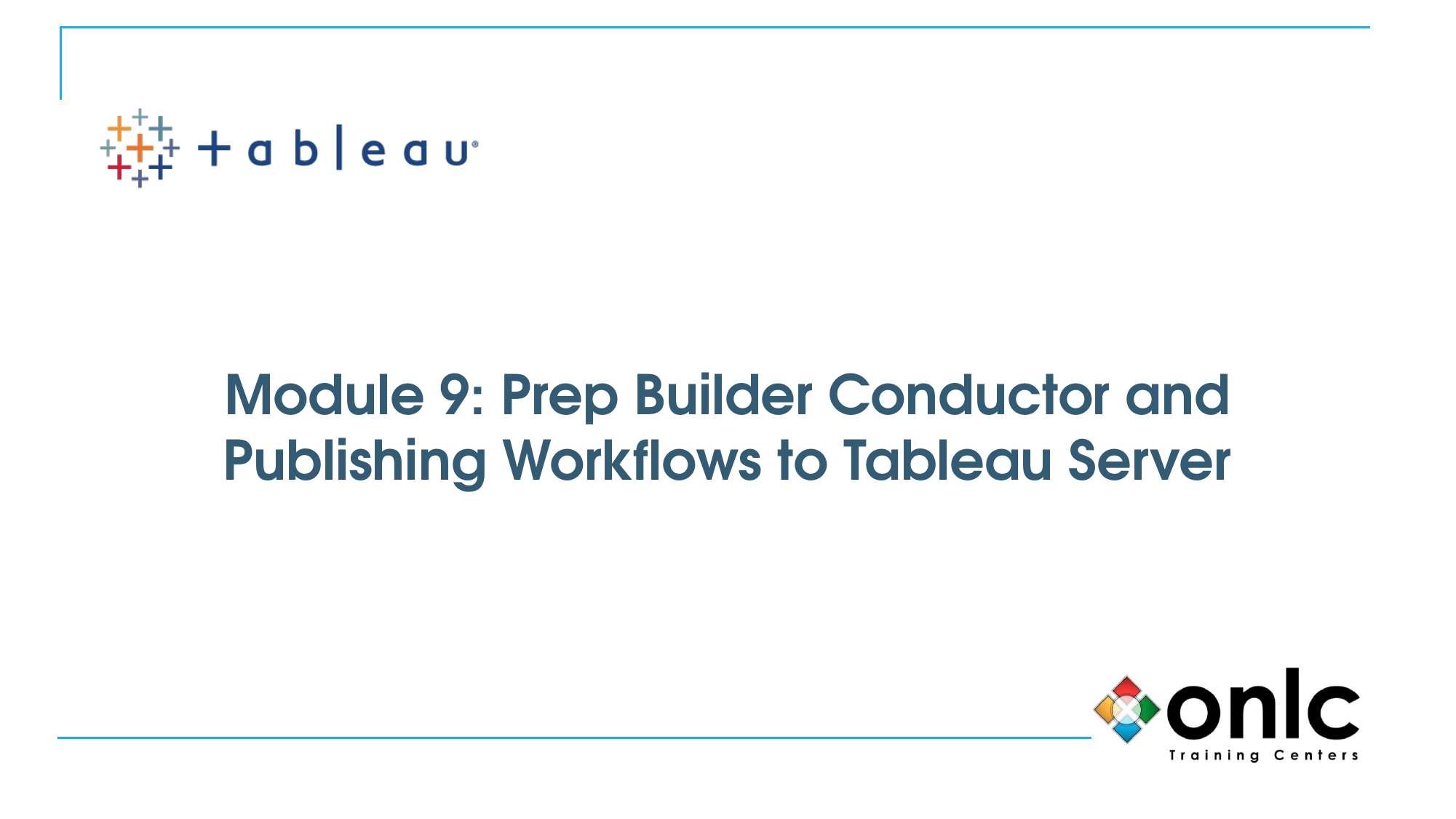

# Module 9: Prep Builder Conductor and Publishing Workflows to Tableau Server